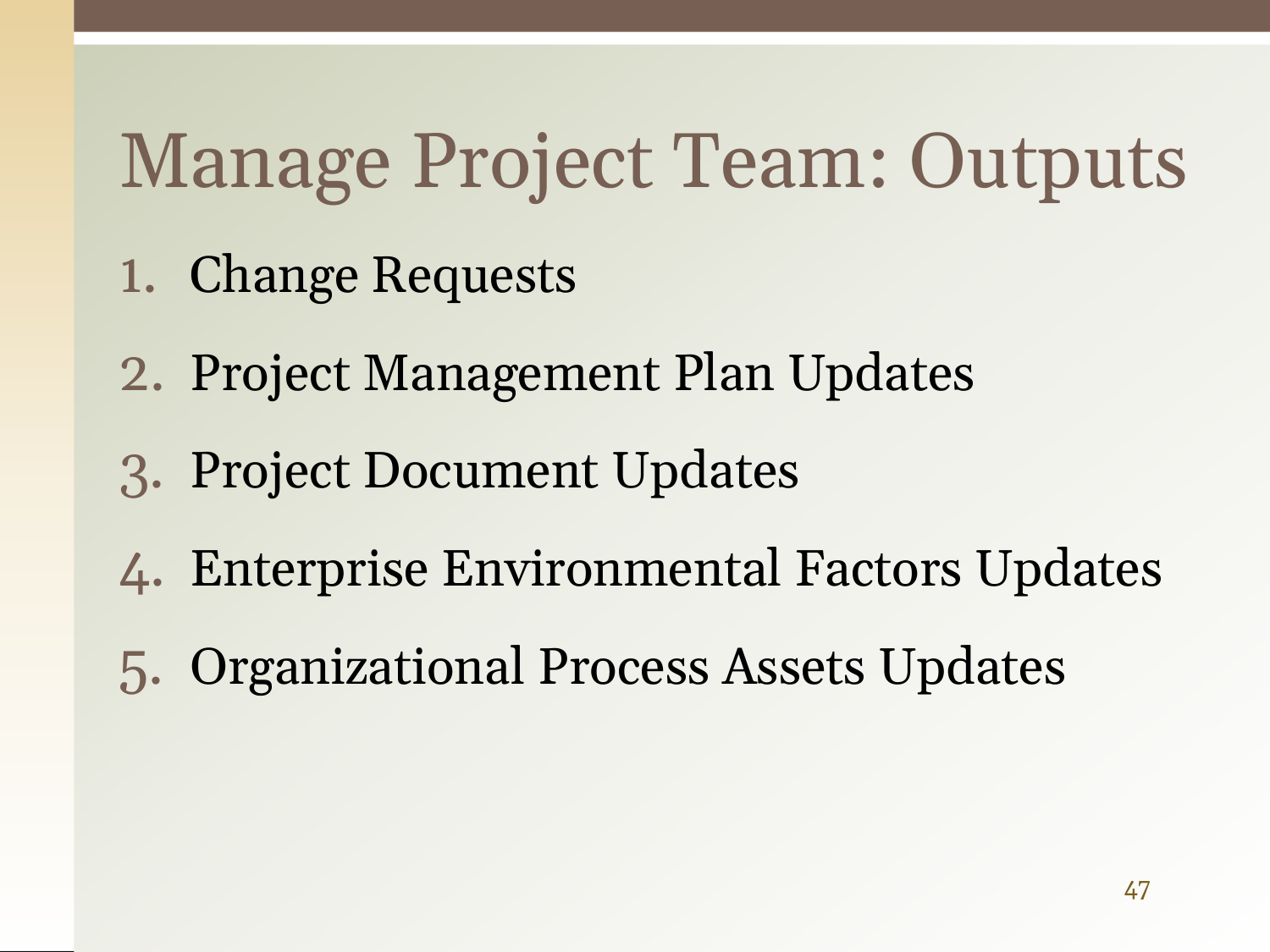

# Manage Project Team: Outputs
Change Requests
Project Management Plan Updates
Project Document Updates
Enterprise Environmental Factors Updates
Organizational Process Assets Updates
47